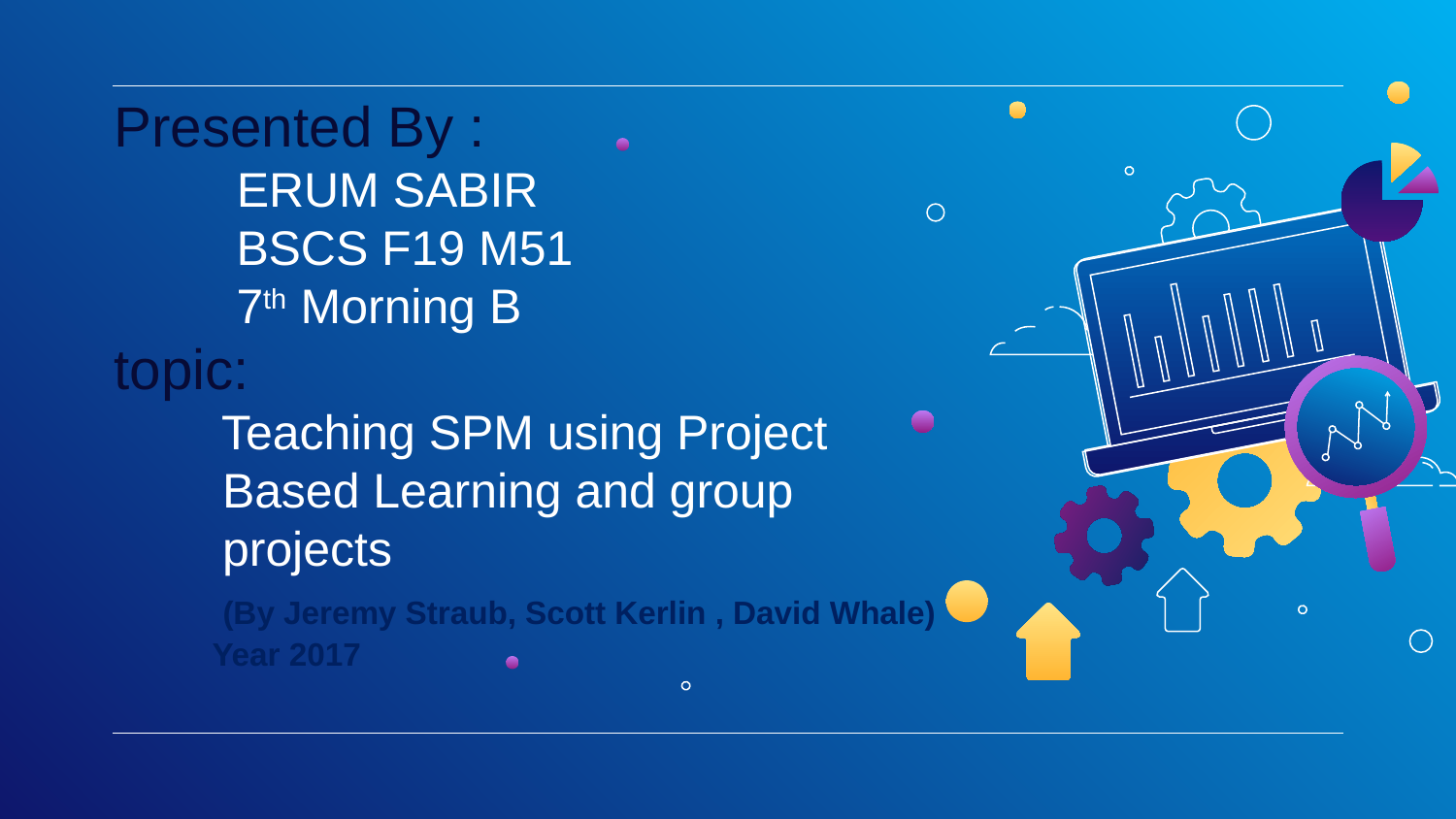

# Presented By : ERUM SABIR BSCS F19 M51 7th Morning B topic: Teaching SPM using Project Based Learning and group projects (By Jeremy Straub, Scott Kerlin , David Whale) Year 2017